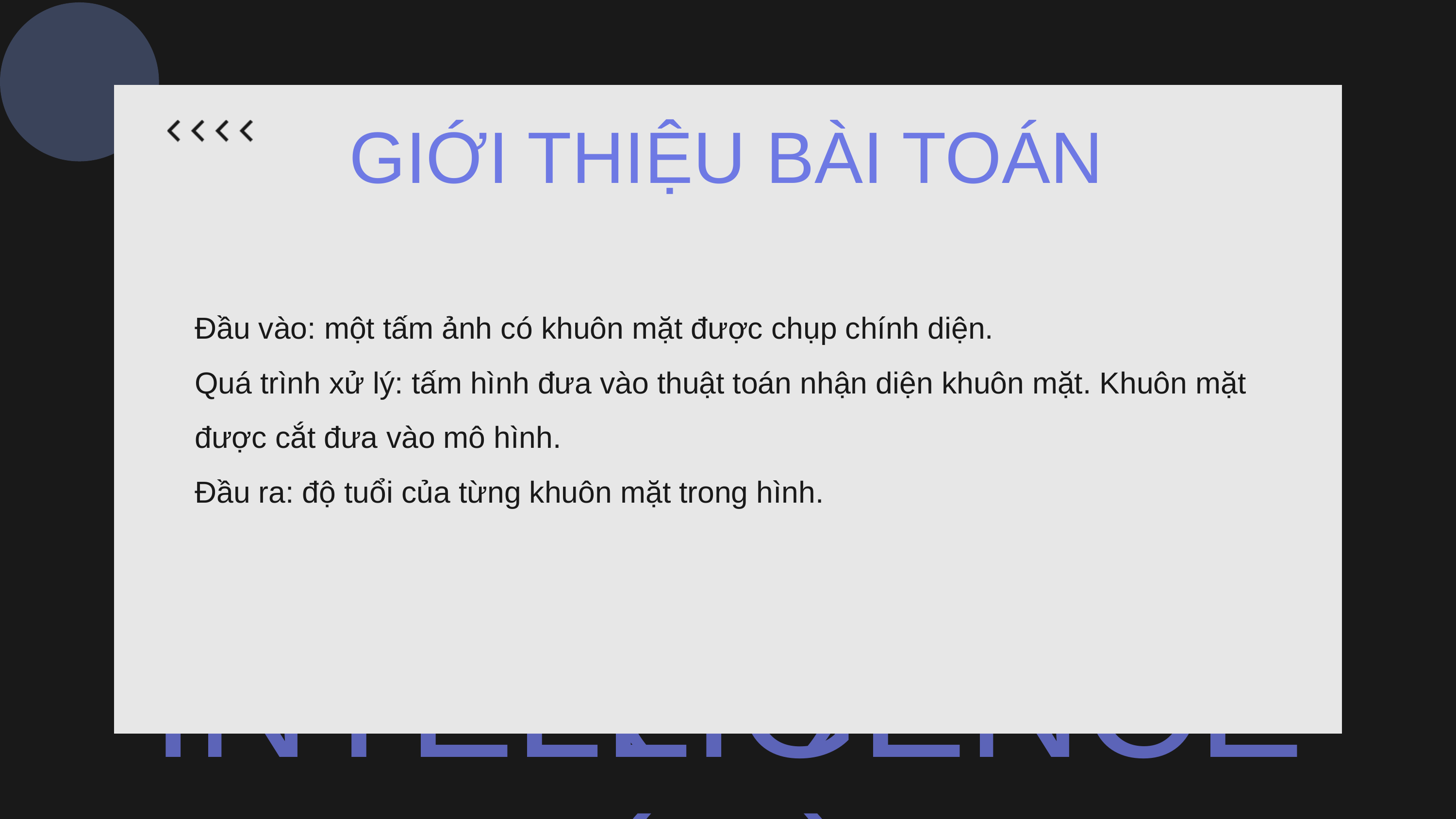

GIỚI THIỆU BÀI TOÁN

ARTIFICIAL INTELLIGENCE (AI)
Đầu vào: một tấm ảnh có khuôn mặt được chụp chính diện.
Quá trình xử lý: tấm hình đưa vào thuật toán nhận diện khuôn mặt. Khuôn mặt được cắt đưa vào mô hình.
Đầu ra: độ tuổi của từng khuôn mặt trong hình.
ARTIFICIAL INTELLIGENCE (AI)